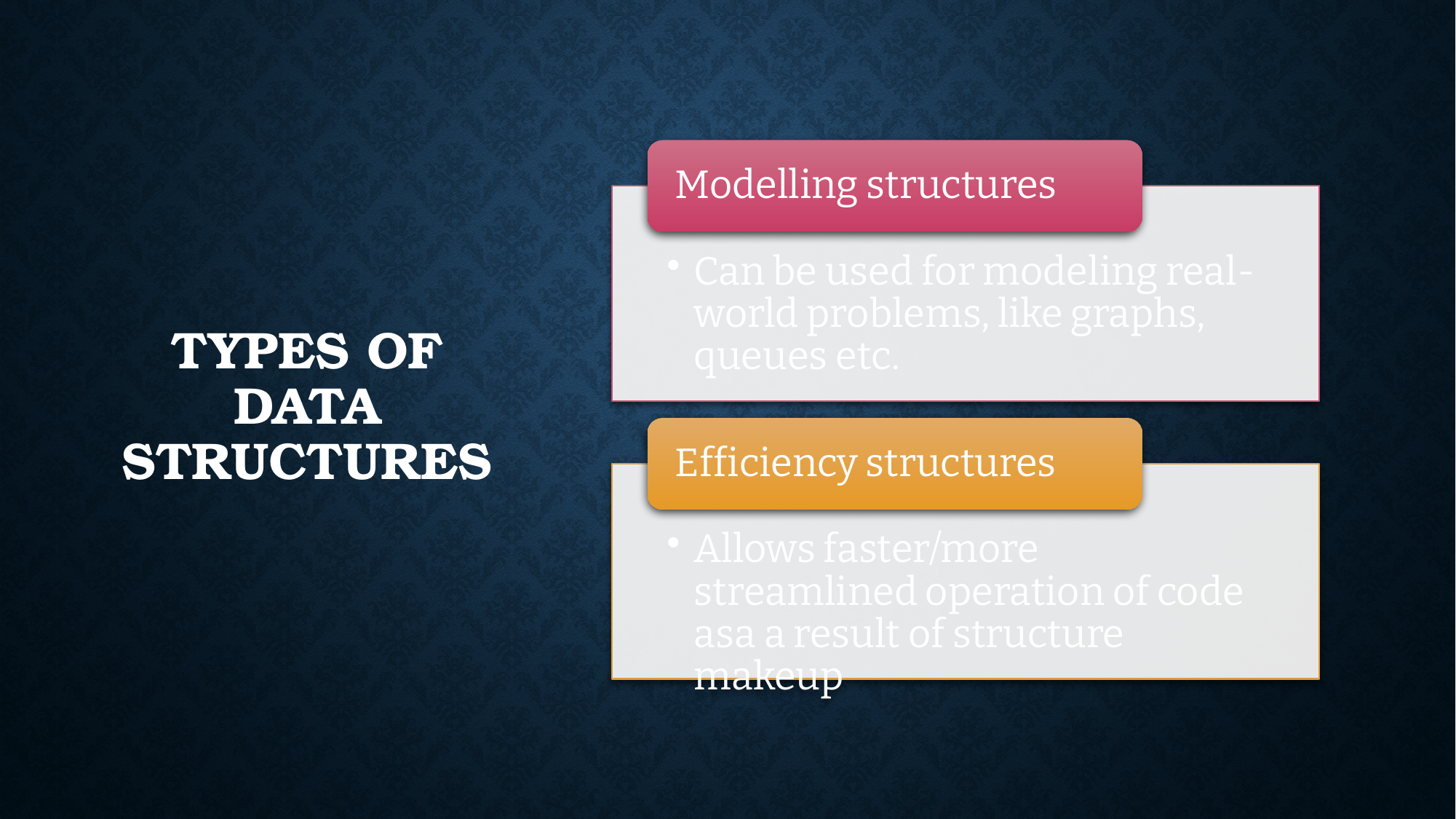

# Types of data structures
Can be used for modeling real-world problems, like graphs, queues etc.
Modelling structures
Allows faster/more streamlined operation of code asa a result of structure makeup
Efficiency structures